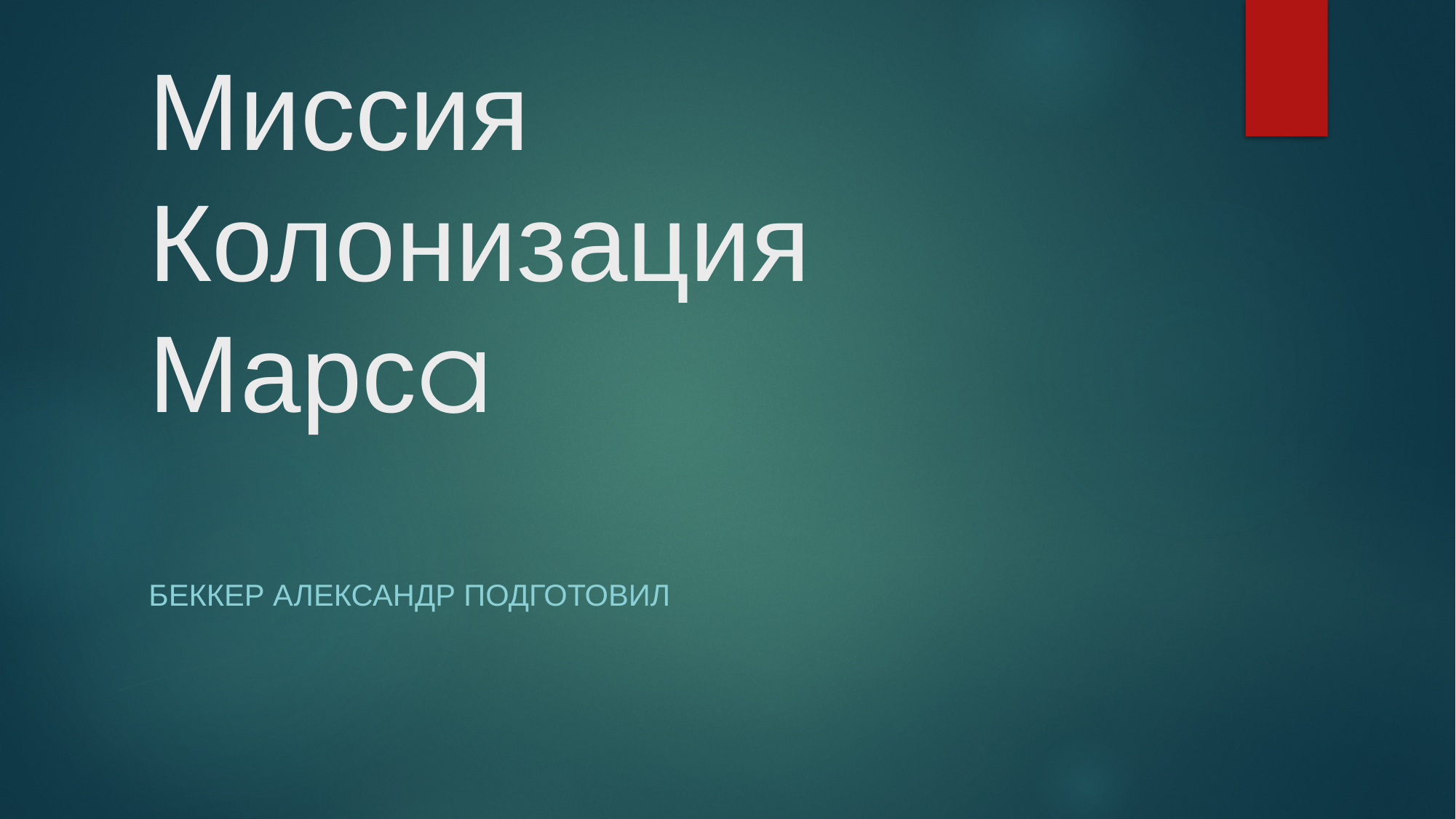

# Миссия Колонизация Марсa
Беккер Александр подготовил